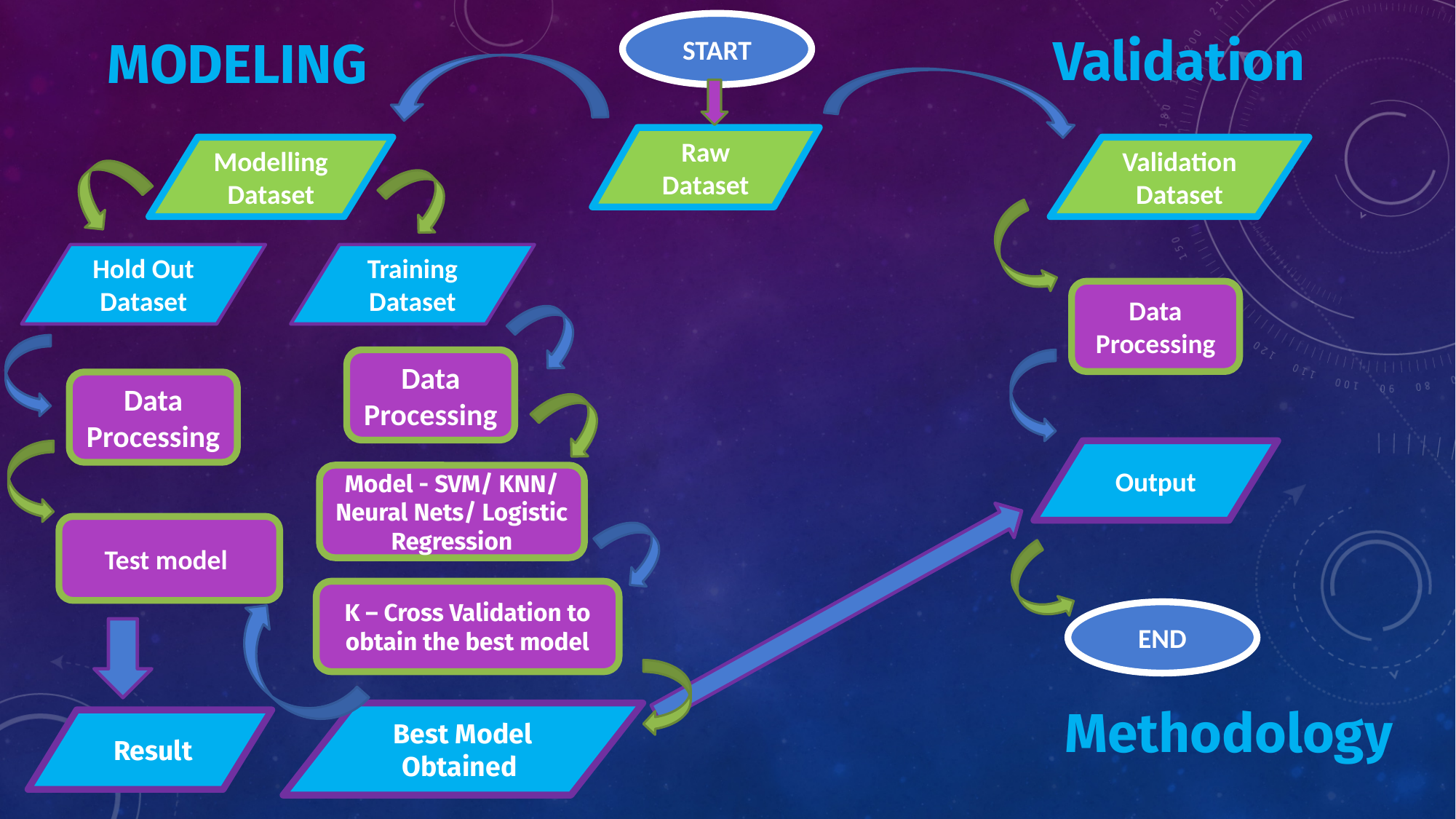

START
# Modeling
Validation

Raw Dataset
Modelling Dataset
Validation Dataset

Hold Out Dataset
Training Dataset
Data Processing

Data Processing

Data Processing

Output
Model - SVM/ KNN/ Neural Nets/ Logistic Regression
Test model

K – Cross Validation to obtain the best model

END

Methodology
Best Model Obtained
 Result